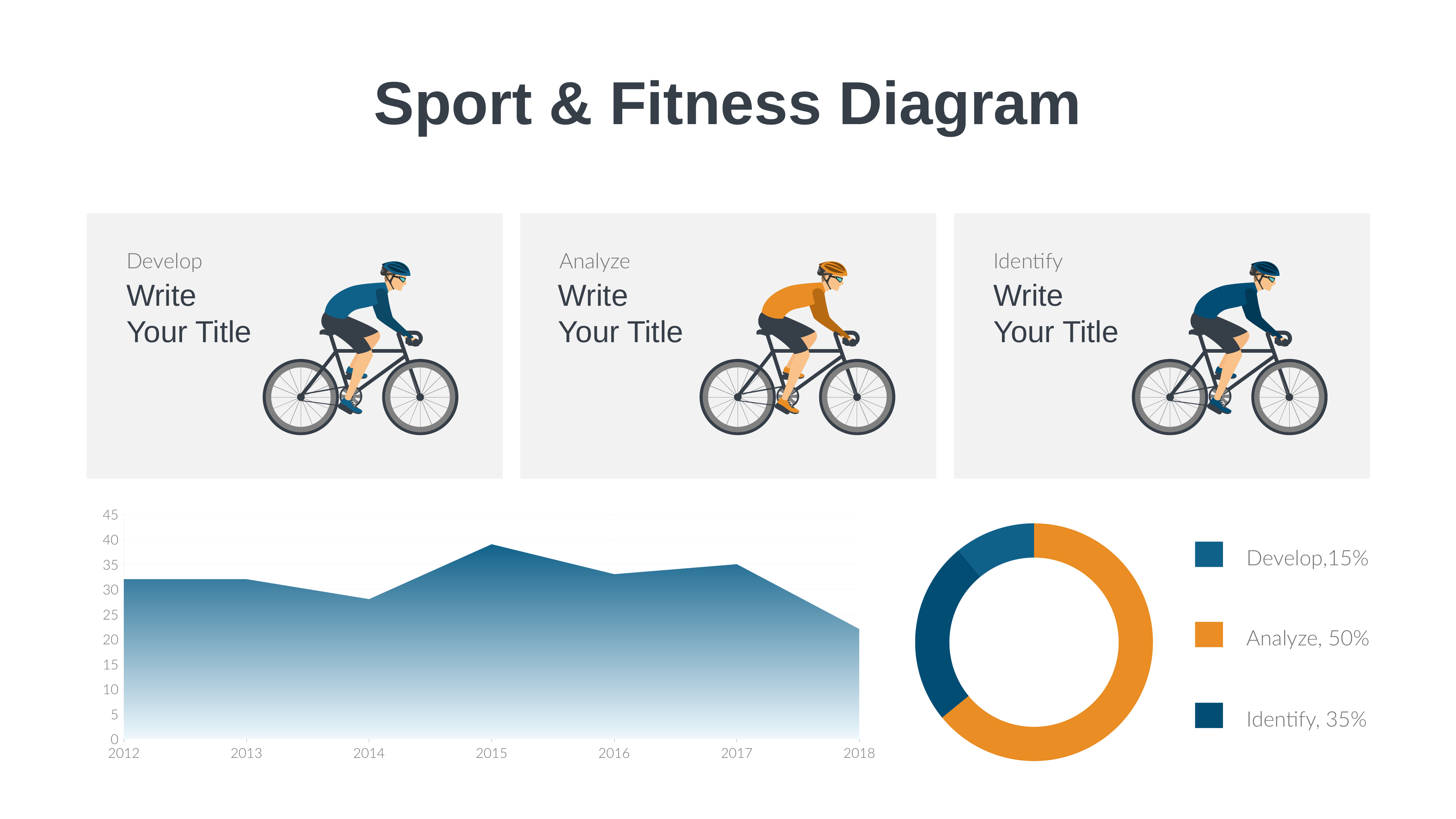

Sport & Fitness Diagram

Develop
Analyze
Identify

Write Your Title
Write Your Title
Write Your Title

### Chart

| Category | Series 1 |
|---|---|
| 2012 | 32.0 |
| 2013 | 32.0 |
| 2014 | 28.0 |
| 2015 | 39.0 |
| 2016 | 33.0 |
| 2017 | 35.0 |
| 2018 | 22.0 |

### Chart

| Category | Sales |
|---|---|
| 2011 | 8.2 |
| 2012 | 3.2 |
| 2013 | 1.4 |
Develop,15%

Analyze, 50%

Identify, 35%